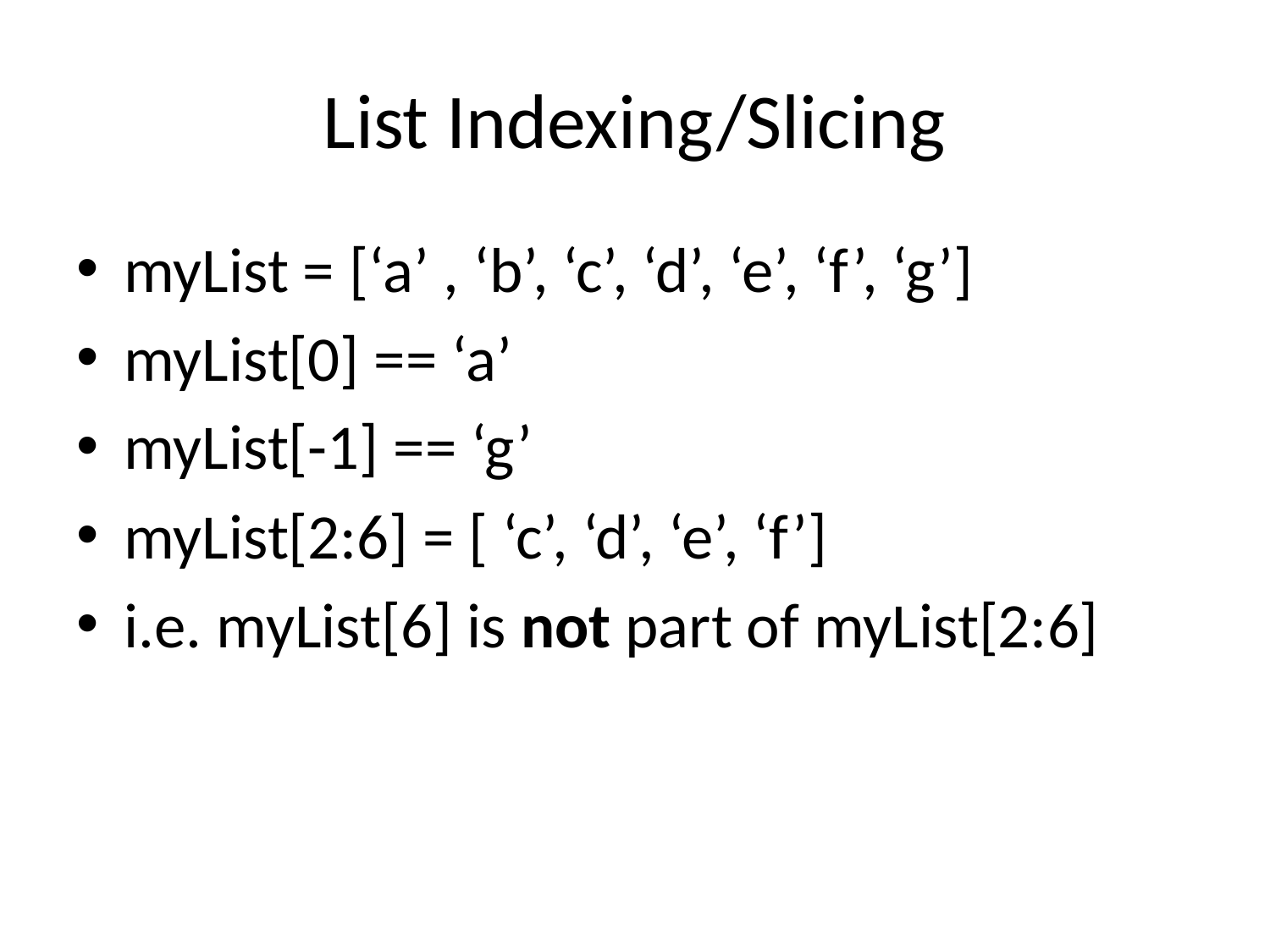

# List Indexing/Slicing
myList = [‘a’ , ‘b’, ‘c’, ‘d’, ‘e’, ‘f’, ‘g’]
myList[0] == ‘a’
myList[-1] == ‘g’
myList[2:6] = [ ‘c’, ‘d’, ‘e’, ‘f’]
i.e. myList[6] is not part of myList[2:6]